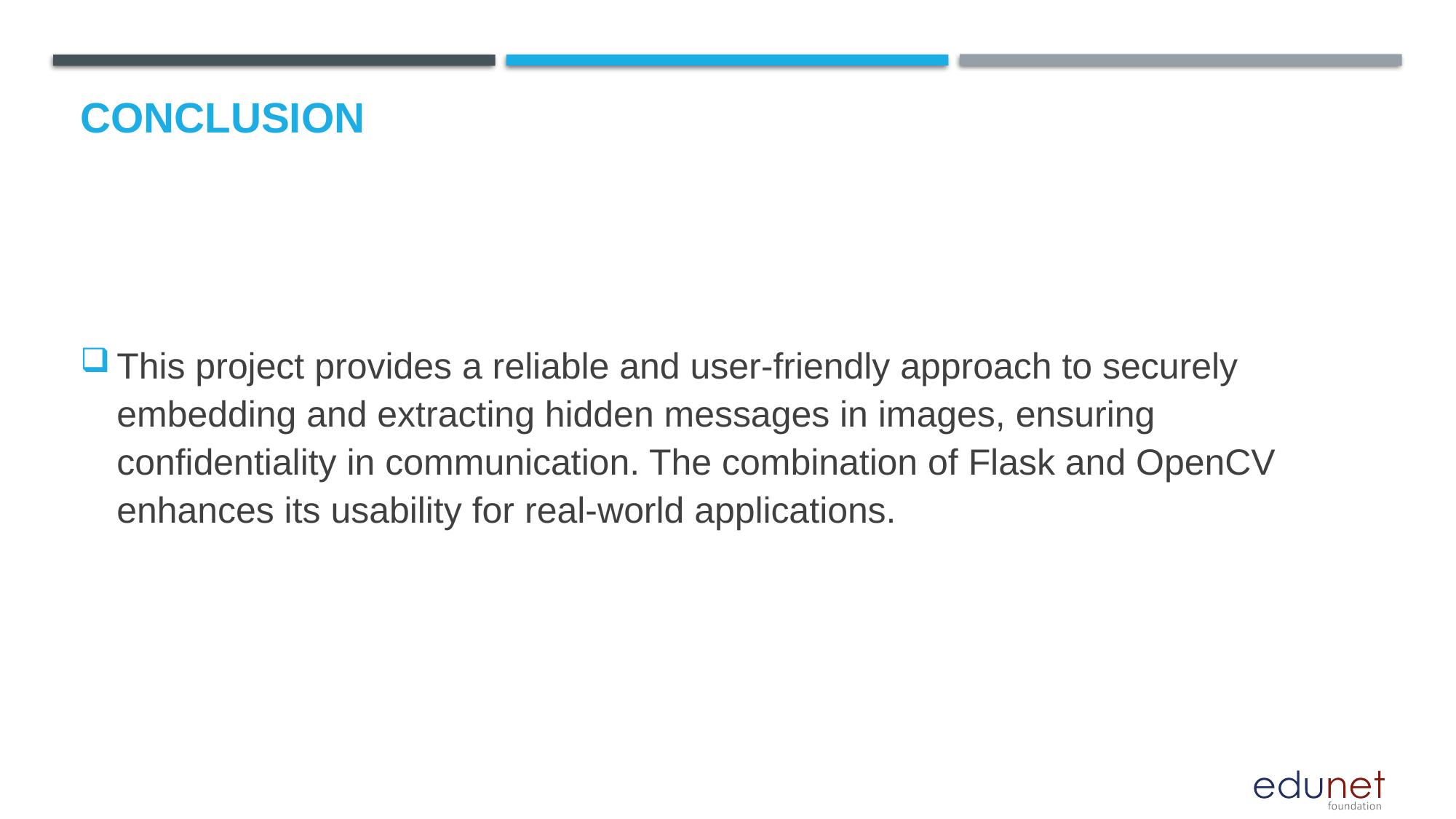

# Conclusion
This project provides a reliable and user-friendly approach to securely embedding and extracting hidden messages in images, ensuring confidentiality in communication. The combination of Flask and OpenCV enhances its usability for real-world applications.